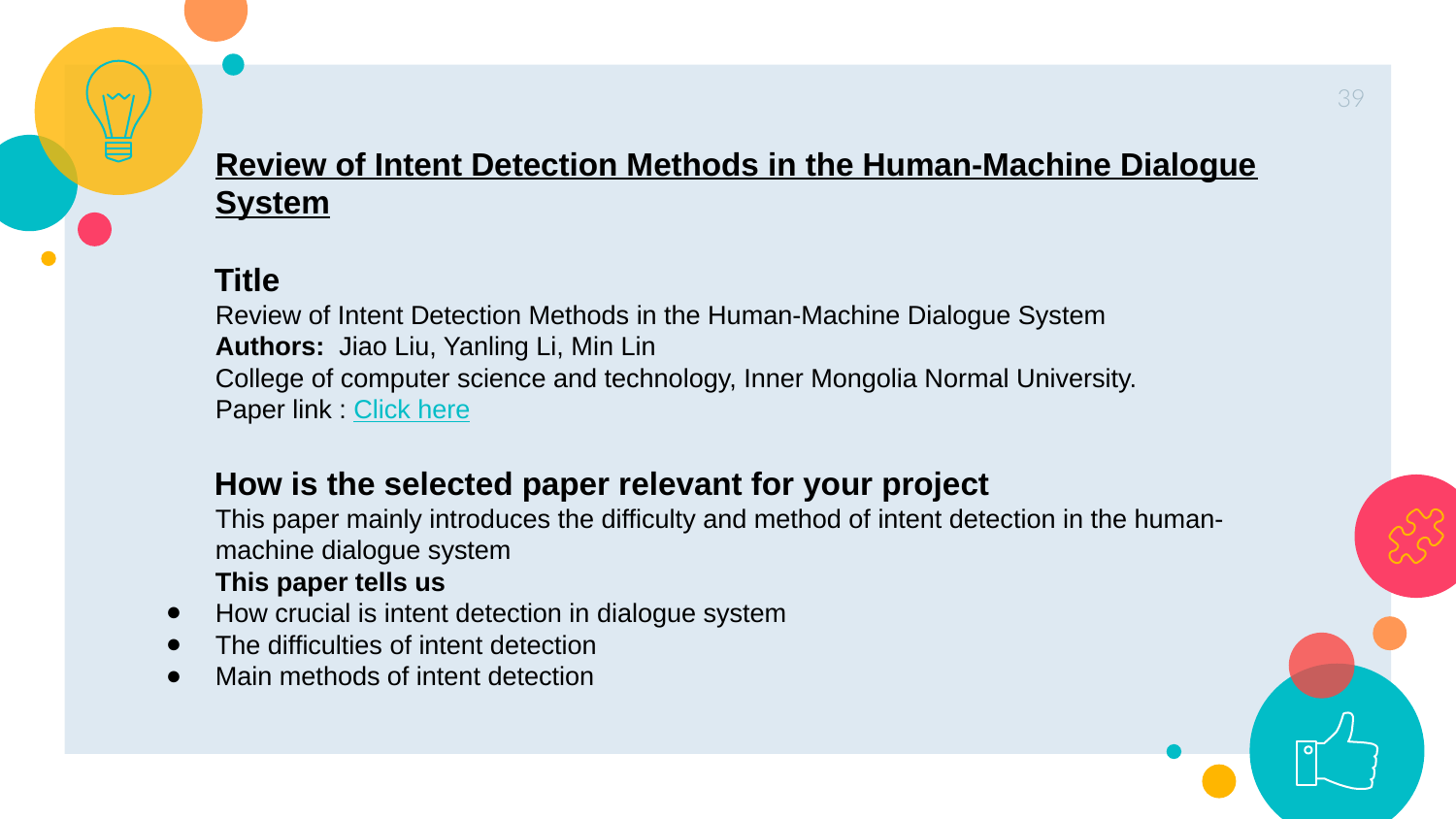

39
Review of Intent Detection Methods in the Human-Machine Dialogue System

        Title
Review of Intent Detection Methods in the Human-Machine Dialogue System
Authors:  Jiao Liu, Yanling Li, Min Lin
College of computer science and technology, Inner Mongolia Normal University.
Paper link : Click here

        How is the selected paper relevant for your project
This paper mainly introduces the difficulty and method of intent detection in the human-machine dialogue system
This paper tells us
How crucial is intent detection in dialogue system
The difficulties of intent detection
Main methods of intent detection